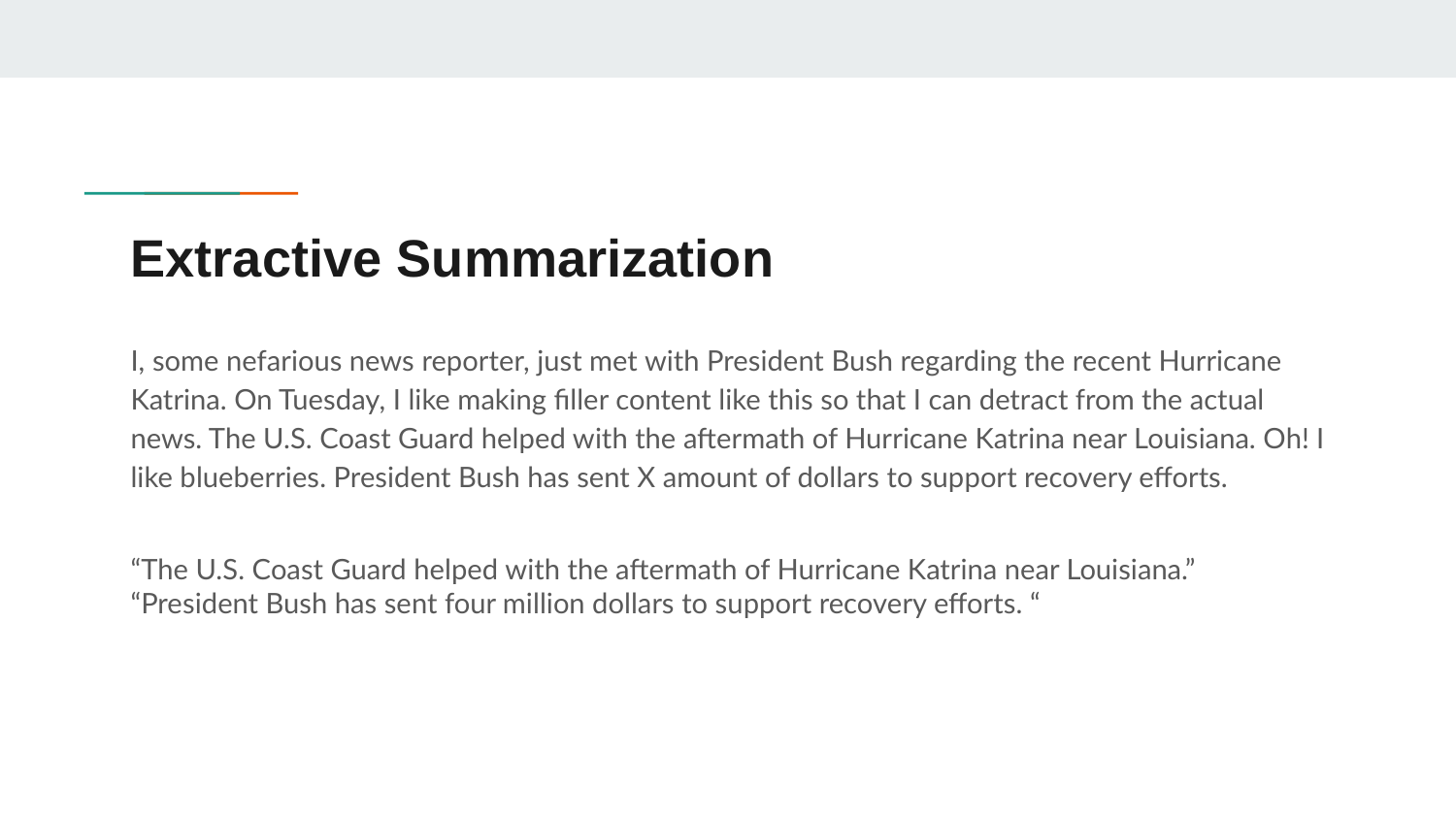

# Extractive Summarization
I, some nefarious news reporter, just met with President Bush regarding the recent Hurricane Katrina. On Tuesday, I like making filler content like this so that I can detract from the actual news. The U.S. Coast Guard helped with the aftermath of Hurricane Katrina near Louisiana. Oh! I like blueberries. President Bush has sent X amount of dollars to support recovery efforts.
“The U.S. Coast Guard helped with the aftermath of Hurricane Katrina near Louisiana.”
“President Bush has sent four million dollars to support recovery efforts. “